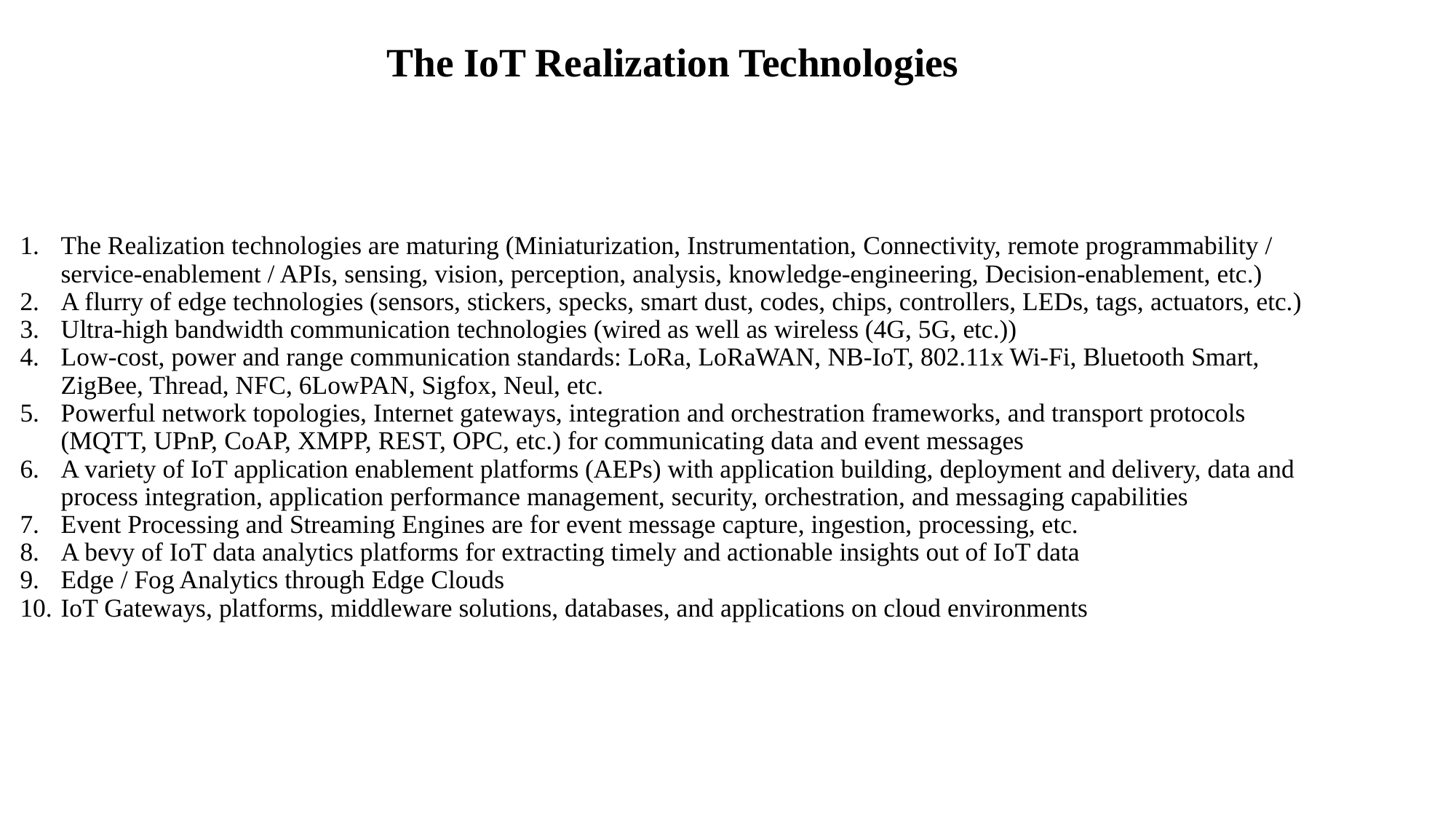

The IoT Realization Technologies
The Realization technologies are maturing (Miniaturization, Instrumentation, Connectivity, remote programmability / service-enablement / APIs, sensing, vision, perception, analysis, knowledge-engineering, Decision-enablement, etc.)
A flurry of edge technologies (sensors, stickers, specks, smart dust, codes, chips, controllers, LEDs, tags, actuators, etc.)
Ultra-high bandwidth communication technologies (wired as well as wireless (4G, 5G, etc.))
Low-cost, power and range communication standards: LoRa, LoRaWAN, NB-IoT, 802.11x Wi-Fi, Bluetooth Smart, ZigBee, Thread, NFC, 6LowPAN, Sigfox, Neul, etc.
Powerful network topologies, Internet gateways, integration and orchestration frameworks, and transport protocols (MQTT, UPnP, CoAP, XMPP, REST, OPC, etc.) for communicating data and event messages
A variety of IoT application enablement platforms (AEPs) with application building, deployment and delivery, data and process integration, application performance management, security, orchestration, and messaging capabilities
Event Processing and Streaming Engines are for event message capture, ingestion, processing, etc.
A bevy of IoT data analytics platforms for extracting timely and actionable insights out of IoT data
Edge / Fog Analytics through Edge Clouds
IoT Gateways, platforms, middleware solutions, databases, and applications on cloud environments